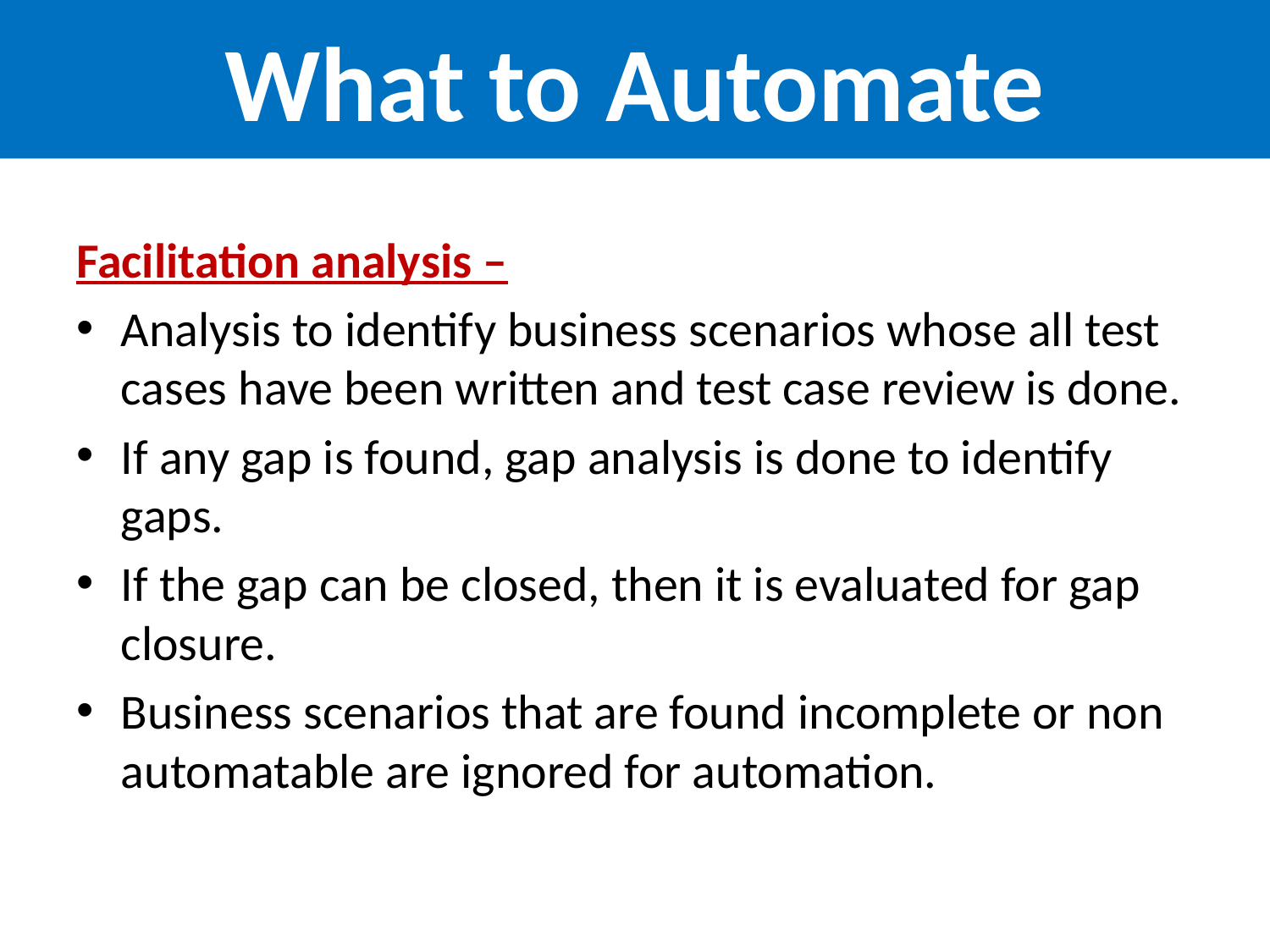

# What to Automate
Facilitation analysis –
Analysis to identify business scenarios whose all test cases have been written and test case review is done.
If any gap is found, gap analysis is done to identify gaps.
If the gap can be closed, then it is evaluated for gap closure.
Business scenarios that are found incomplete or non automatable are ignored for automation.